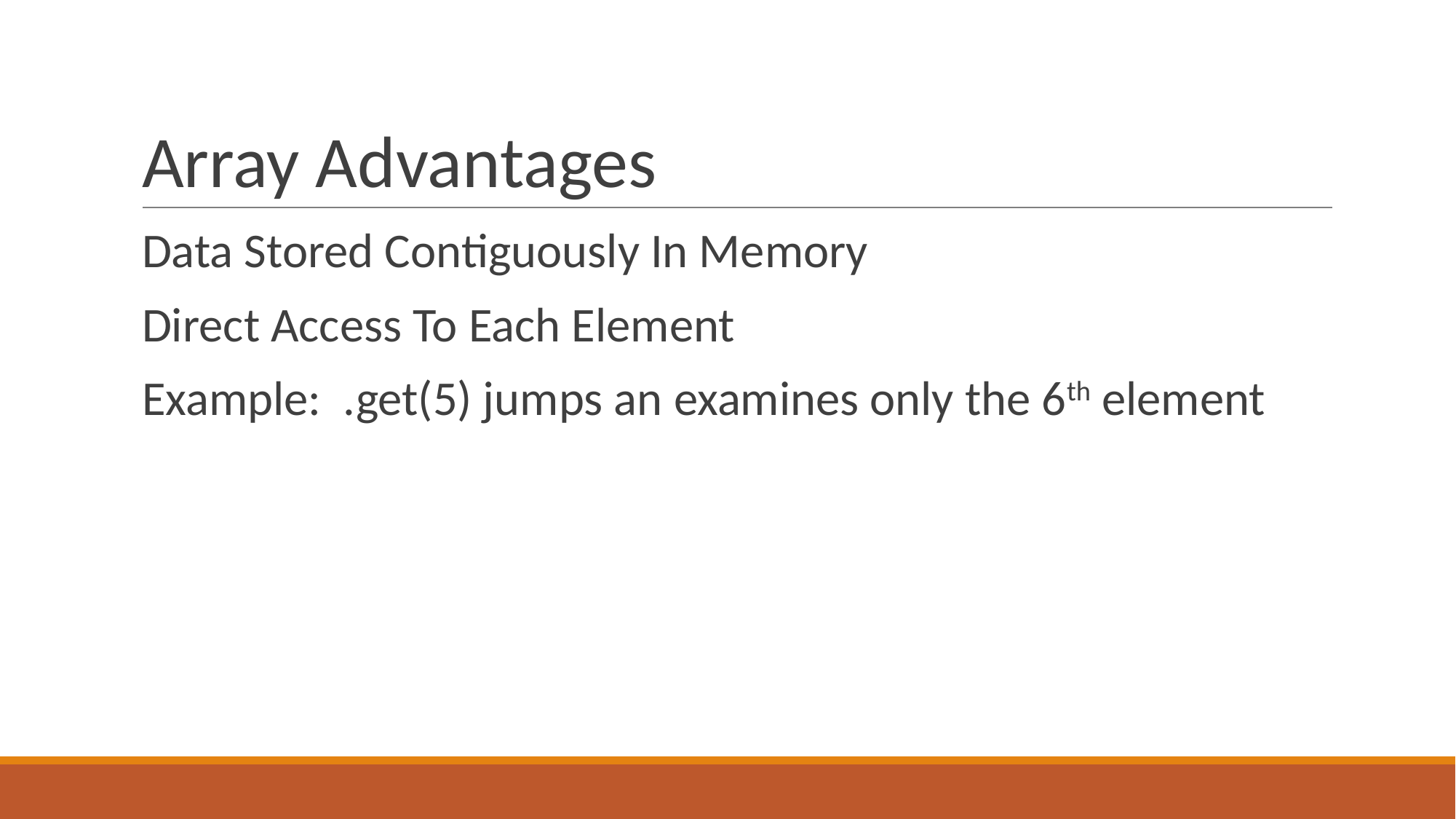

# Array Advantages
Data Stored Contiguously In Memory
Direct Access To Each Element
Example:  .get(5) jumps an examines only the 6th element